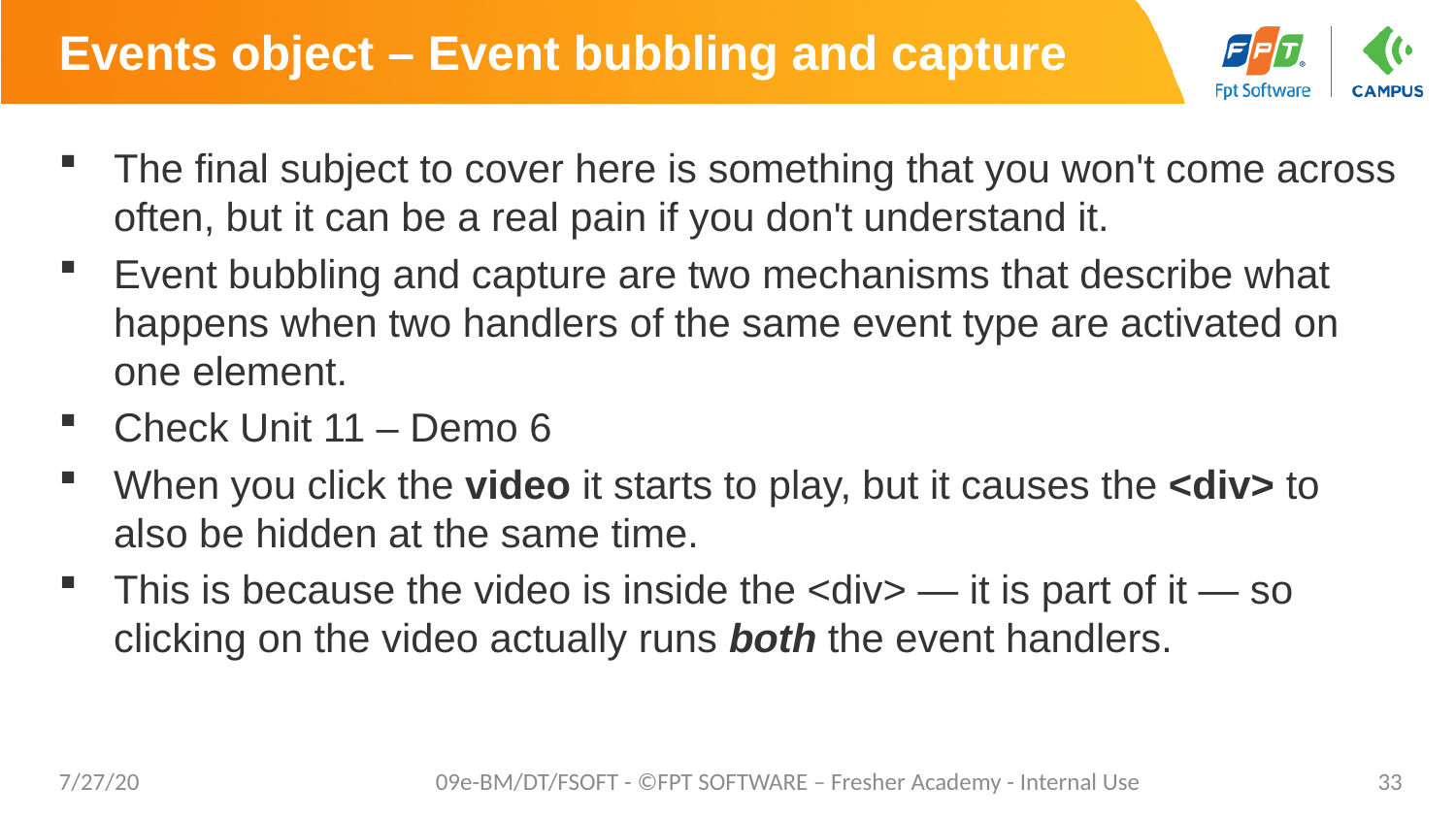

# Events object – Event bubbling and capture
The final subject to cover here is something that you won't come across often, but it can be a real pain if you don't understand it.
Event bubbling and capture are two mechanisms that describe what happens when two handlers of the same event type are activated on one element.
Check Unit 11 – Demo 6
When you click the video it starts to play, but it causes the <div> to also be hidden at the same time.
This is because the video is inside the <div> — it is part of it — so clicking on the video actually runs both the event handlers.
7/27/20
09e-BM/DT/FSOFT - ©FPT SOFTWARE – Fresher Academy - Internal Use
33